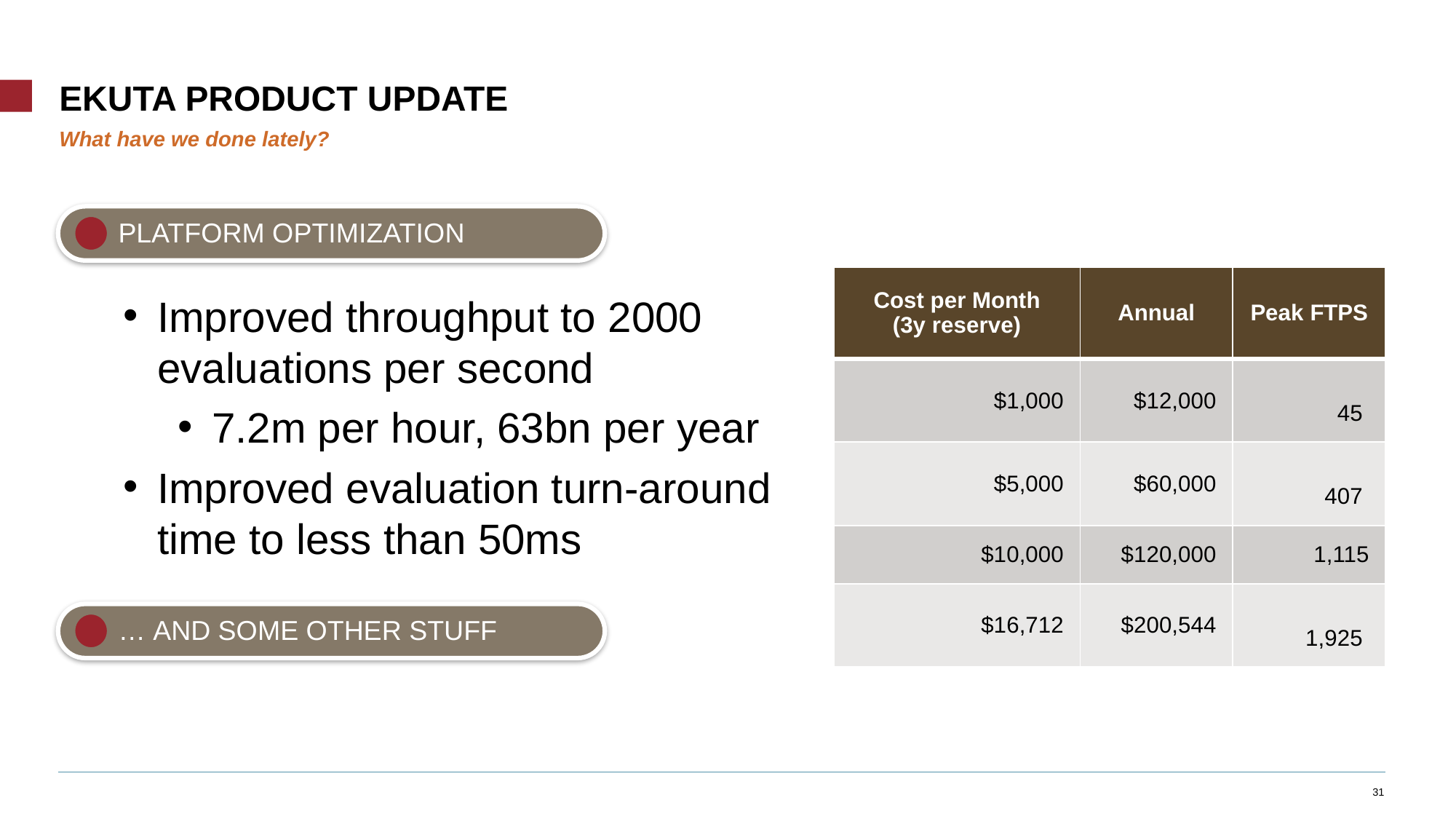

# EKUTA Product Update
What have we done lately?
PLATFORM OPTIMIZATION

| Cost per Month (3y reserve) | Annual | Peak FTPS |
| --- | --- | --- |
| $1,000 | $12,000 | 45 |
| $5,000 | $60,000 | 407 |
| $10,000 | $120,000 | 1,115 |
| $16,712 | $200,544 | 1,925 |
Improved throughput to 2000 evaluations per second
7.2m per hour, 63bn per year
Improved evaluation turn-around time to less than 50ms
… AND SOME OTHER STUFF

31